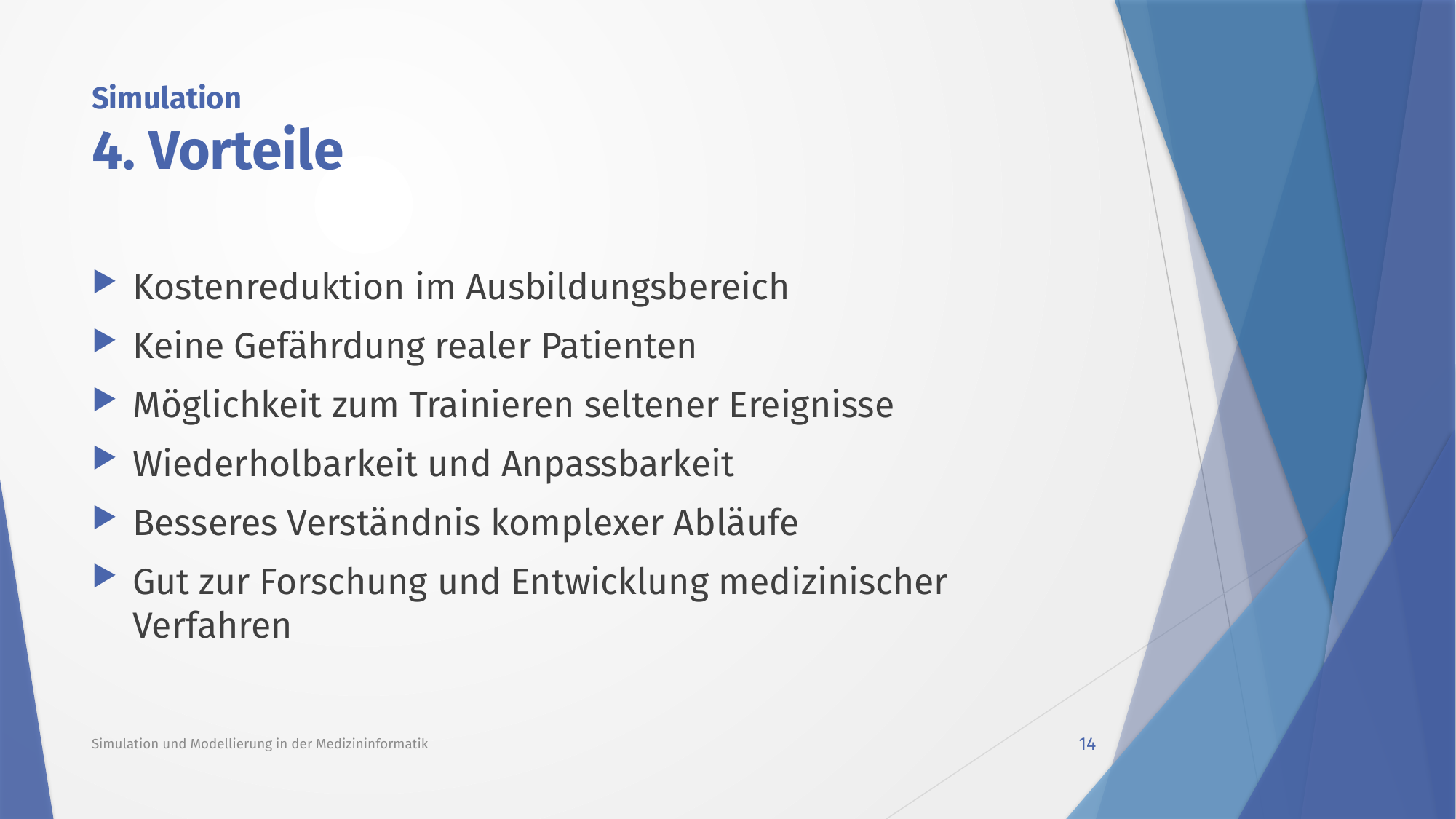

# Simulation 4. Vorteile
Kostenreduktion im Ausbildungsbereich
Keine Gefährdung realer Patienten
Möglichkeit zum Trainieren seltener Ereignisse
Wiederholbarkeit und Anpassbarkeit
Besseres Verständnis komplexer Abläufe
Gut zur Forschung und Entwicklung medizinischer Verfahren

Simulation und Modellierung in der Medizininformatik
14